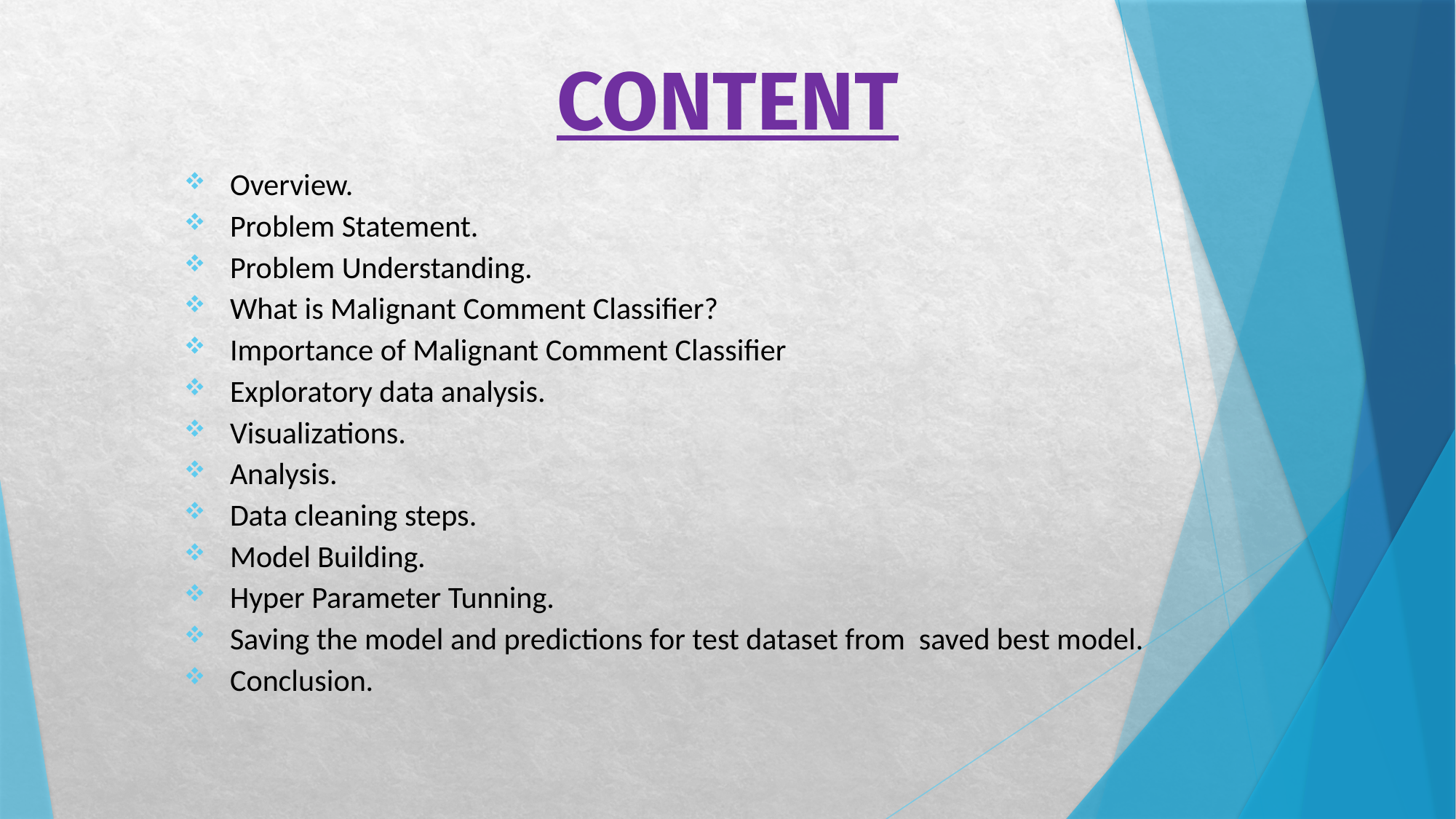

# CONTENT
Overview.
Problem Statement.
Problem Understanding.
What is Malignant Comment Classifier?
Importance of Malignant Comment Classifier
Exploratory data analysis.
Visualizations.
Analysis.
Data cleaning steps.
Model Building.
Hyper Parameter Tunning.
Saving the model and predictions for test dataset from  saved best model.
Conclusion.